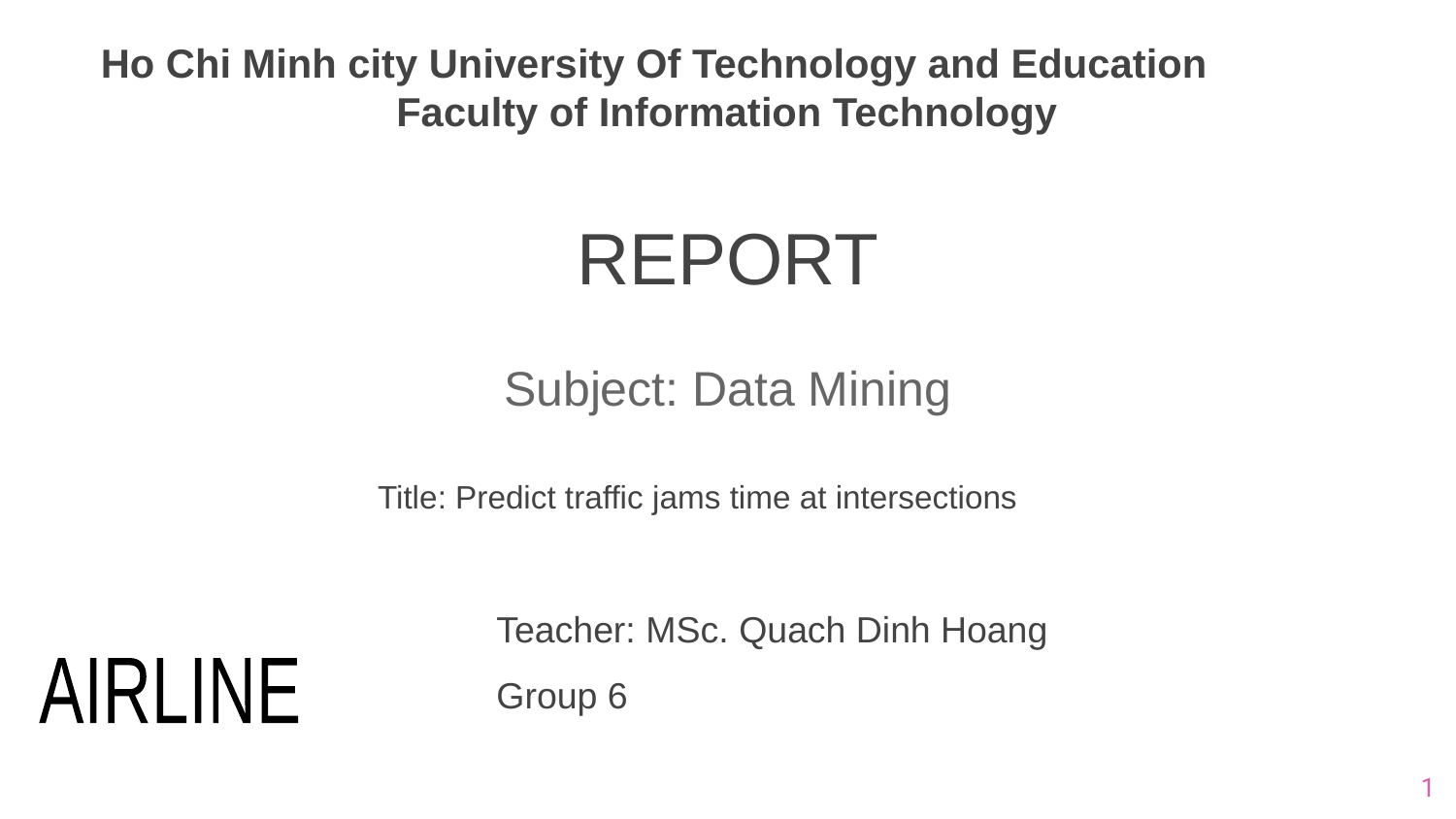

Ho Chi Minh city University Of Technology and Education
Faculty of Information Technology
REPORT
Subject: Data Mining
Title: Predict traffic jams time at intersections
Teacher: MSc. Quach Dinh Hoang
Group 6
AIRLINE

1